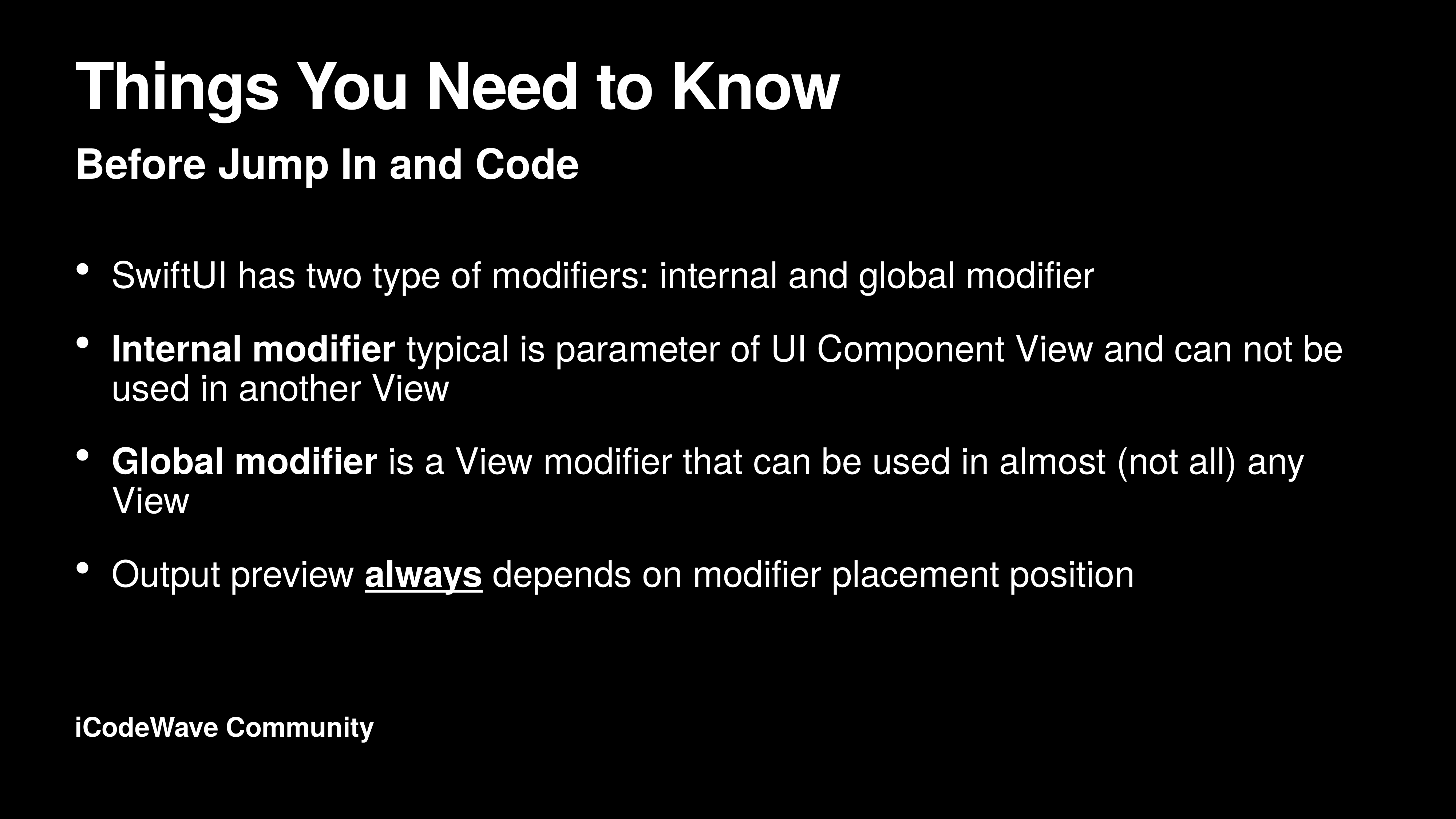

# Things You Need to Know
Before Jump In and Code
SwiftUI has two type of modifiers: internal and global modifier
Internal modifier typical is parameter of UI Component View and can not be used in another View
Global modifier is a View modifier that can be used in almost (not all) any View
Output preview always depends on modifier placement position
iCodeWave Community